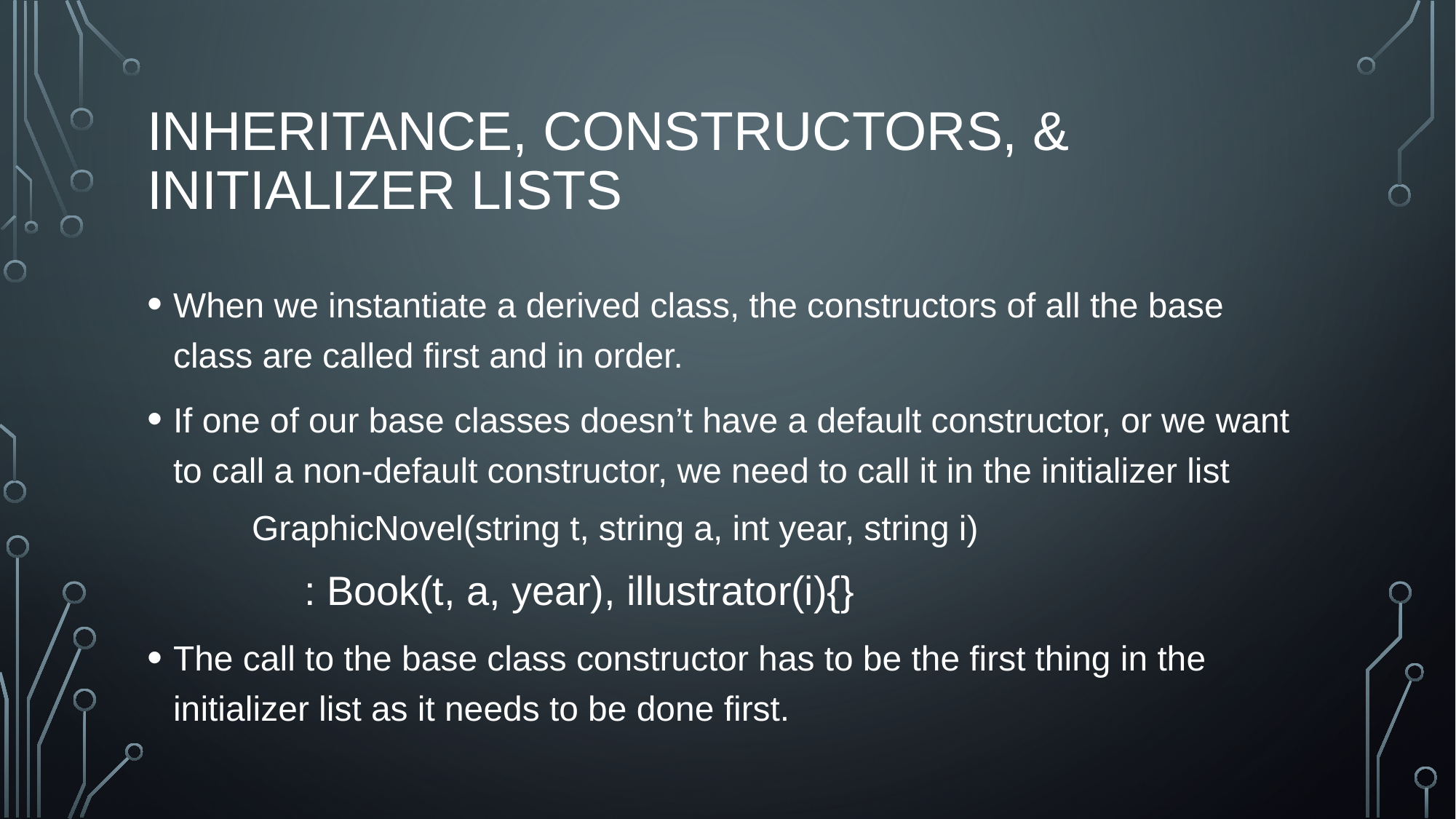

# Inheritance, constructors, & initializer lists
When we instantiate a derived class, the constructors of all the base class are called first and in order.
If one of our base classes doesn’t have a default constructor, or we want to call a non-default constructor, we need to call it in the initializer list
GraphicNovel(string t, string a, int year, string i)
: Book(t, a, year), illustrator(i){}
The call to the base class constructor has to be the first thing in the initializer list as it needs to be done first.